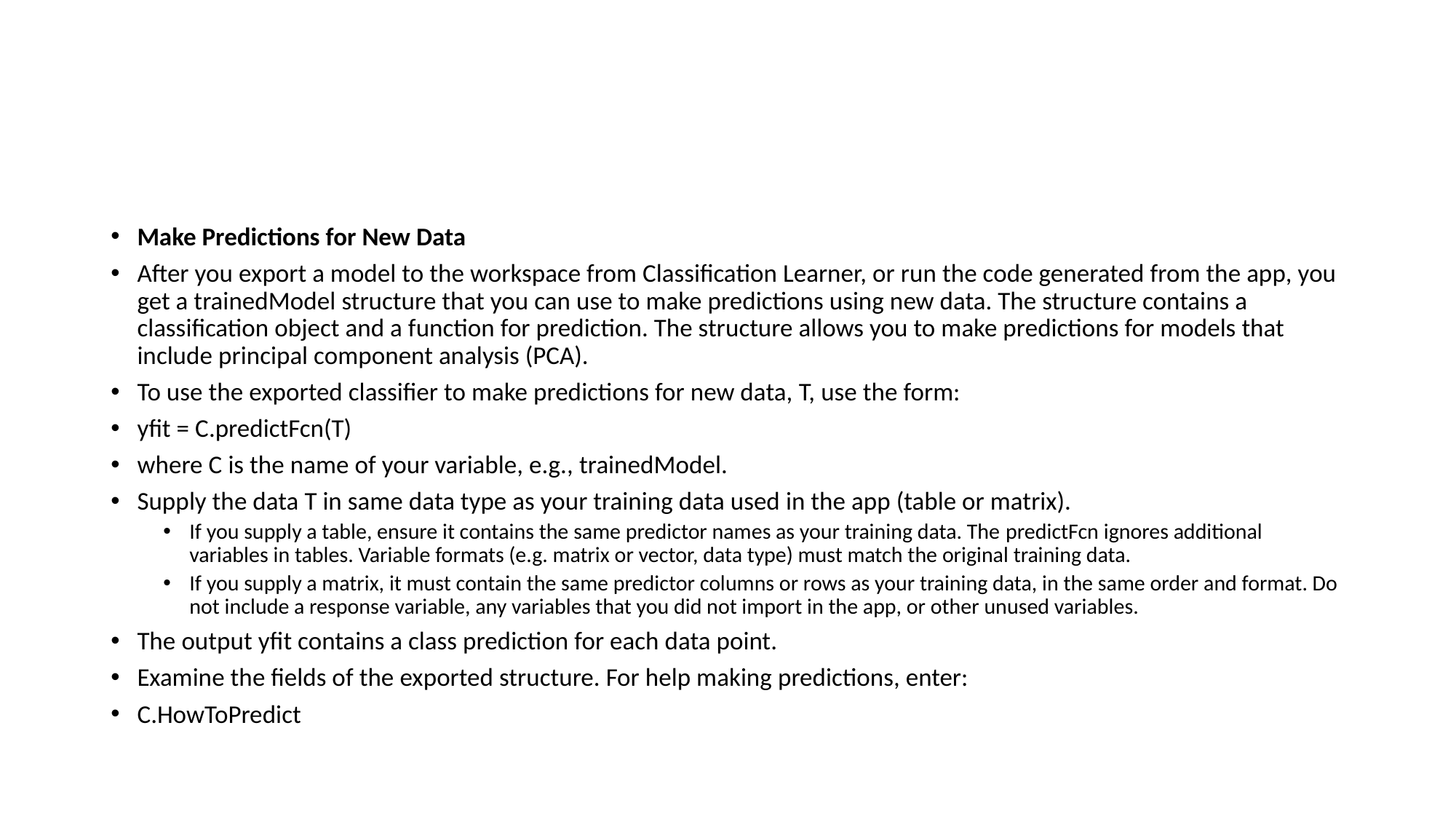

#
Make Predictions for New Data
After you export a model to the workspace from Classification Learner, or run the code generated from the app, you get a trainedModel structure that you can use to make predictions using new data. The structure contains a classification object and a function for prediction. The structure allows you to make predictions for models that include principal component analysis (PCA).
To use the exported classifier to make predictions for new data, T, use the form:
yfit = C.predictFcn(T)
where C is the name of your variable, e.g., trainedModel.
Supply the data T in same data type as your training data used in the app (table or matrix).
If you supply a table, ensure it contains the same predictor names as your training data. The predictFcn ignores additional variables in tables. Variable formats (e.g. matrix or vector, data type) must match the original training data.
If you supply a matrix, it must contain the same predictor columns or rows as your training data, in the same order and format. Do not include a response variable, any variables that you did not import in the app, or other unused variables.
The output yfit contains a class prediction for each data point.
Examine the fields of the exported structure. For help making predictions, enter:
C.HowToPredict